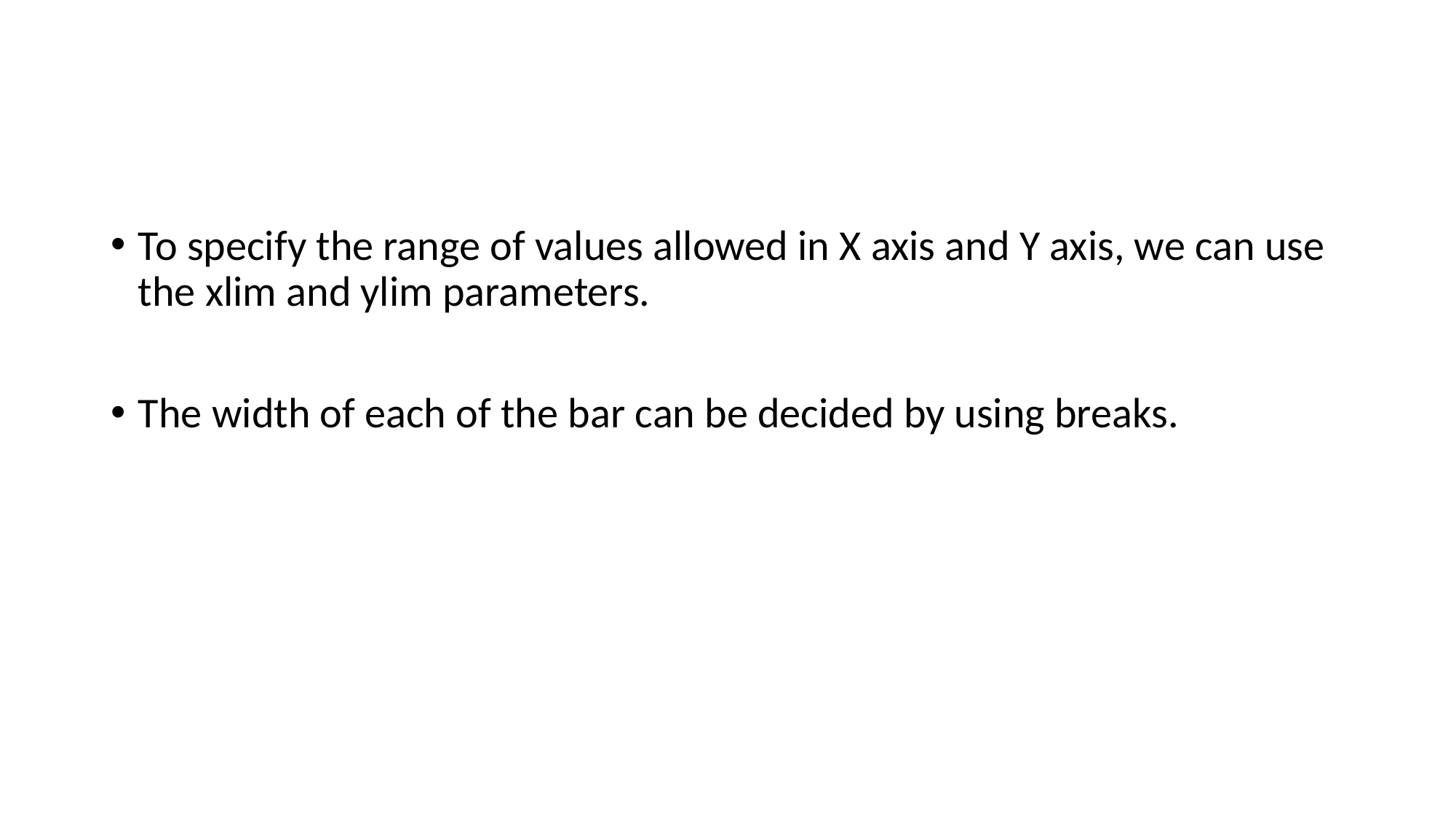

#
To specify the range of values allowed in X axis and Y axis, we can use the xlim and ylim parameters.

The width of each of the bar can be decided by using breaks.